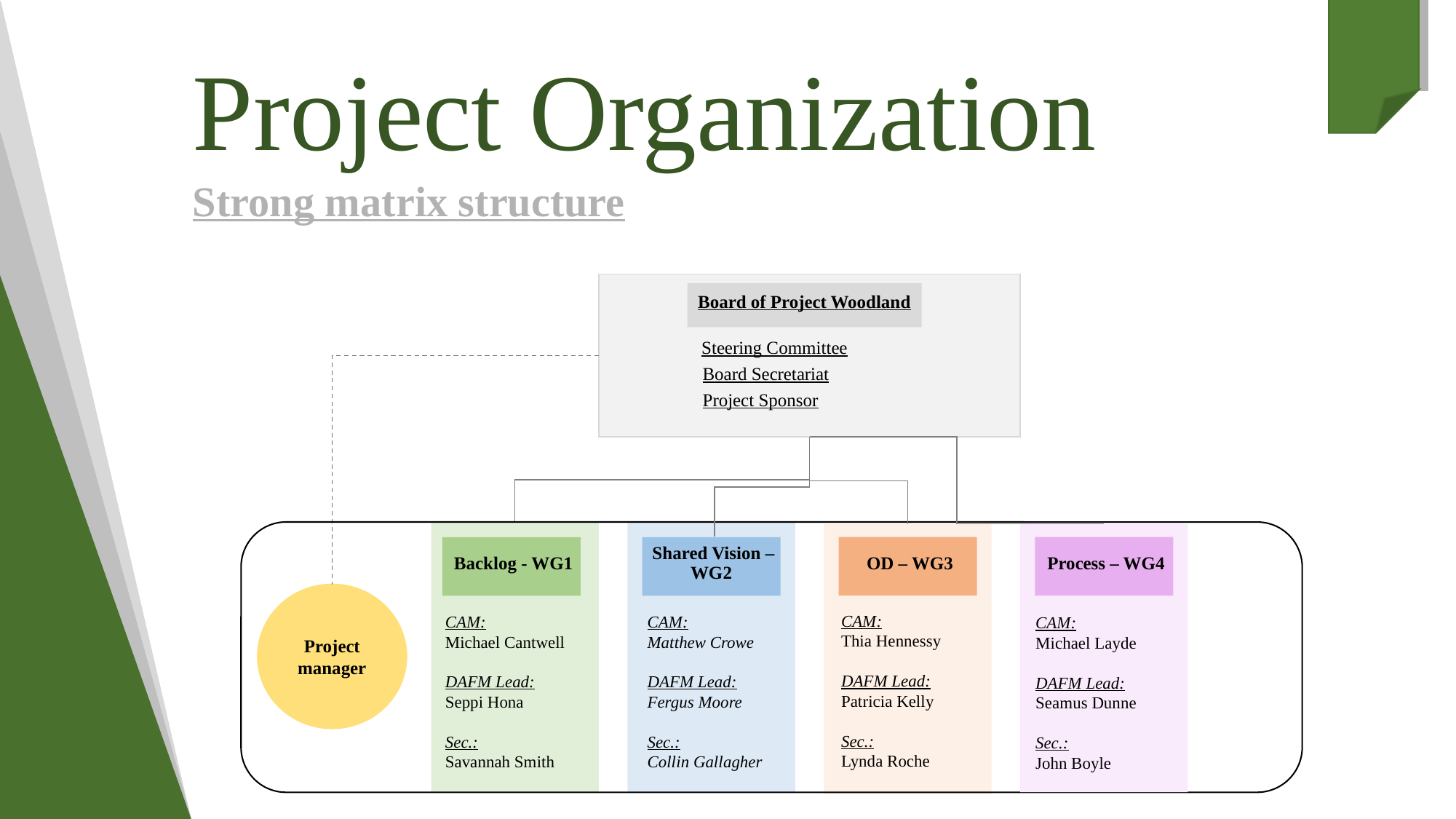

# Project Organization

Strong matrix structure

Board of Project Woodland
   Steering Committee
   Board Secretariat
   Project Sponsor

 OD – WG3
 Process – WG4
 Backlog - WG1
 Shared Vision – WG2
Project manager
CAM:
Thia Hennessy
DAFM Lead:
Patricia Kelly
Sec.:
Lynda Roche
CAM:
Michael Cantwell
DAFM Lead:
Seppi Hona
Sec.:
Savannah Smith
CAM:
Matthew Crowe

DAFM Lead:
Fergus Moore

Sec.:
Collin Gallagher
CAM:
Michael Layde
DAFM Lead:
Seamus Dunne
Sec.:
John Boyle